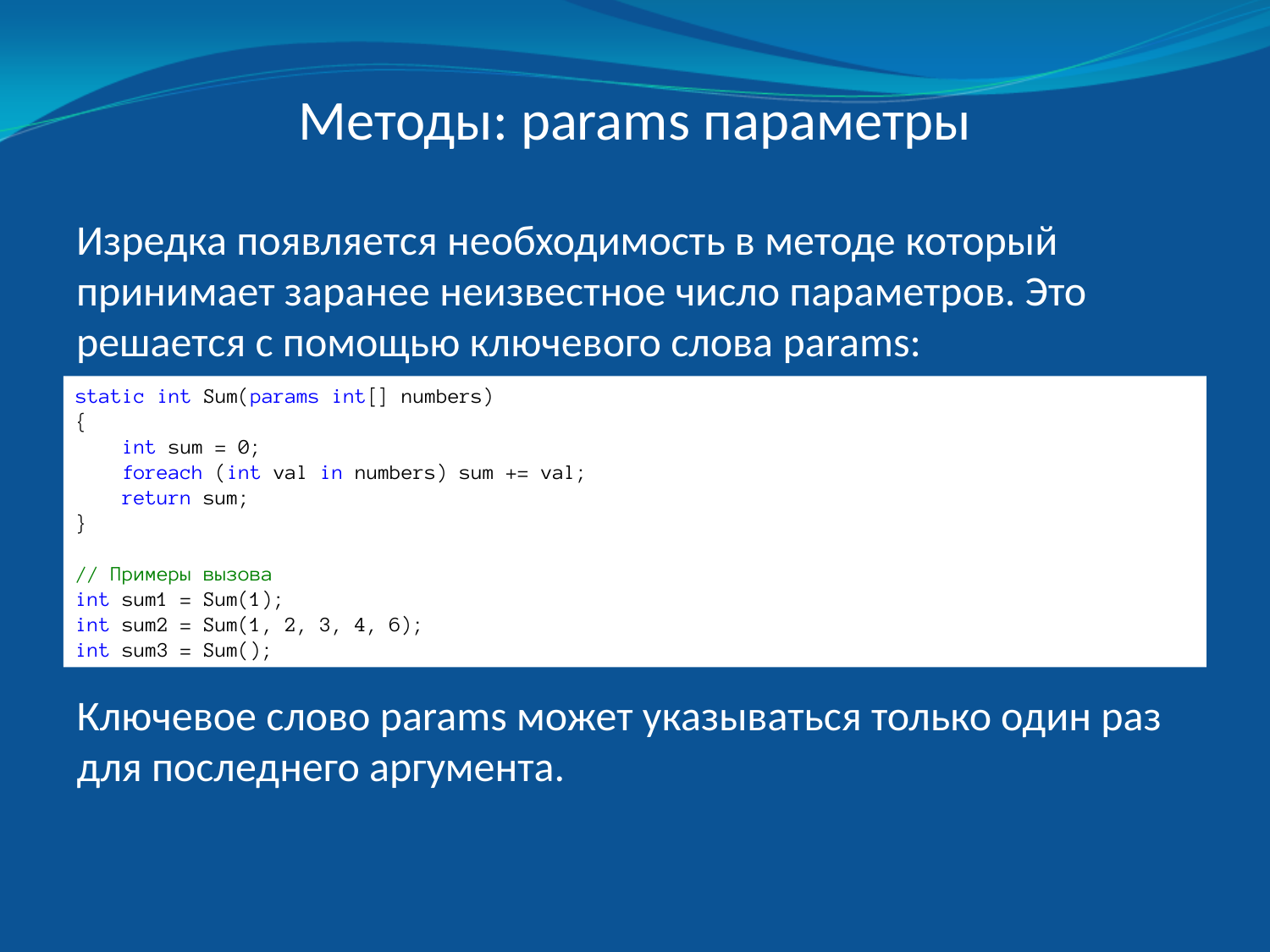

Методы: params параметры
Изредка появляется необходимость в методе который принимает заранее неизвестное число параметров. Это решается с помощью ключевого слова params:
static int Sum(params int[] numbers)
{
    int sum = 0;
    foreach (int val in numbers) sum += val;
    return sum;
}

// Примеры вызова
int sum1 = Sum(1);
int sum2 = Sum(1, 2, 3, 4, 6);
int sum3 = Sum();
Ключевое слово params может указываться только один раз для последнего аргумента.